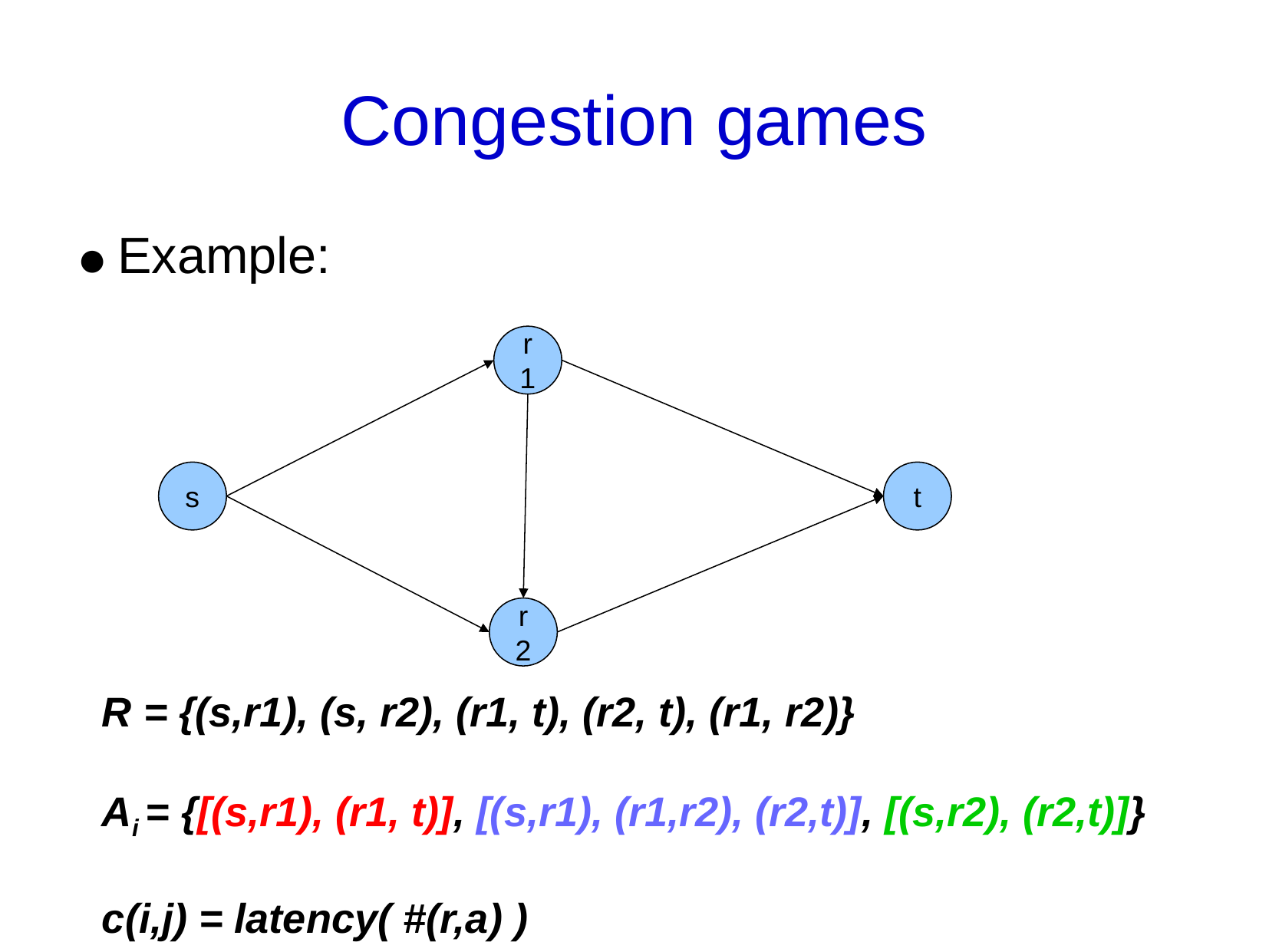

Congestion games
Example:
r1
s
t
r2
R = {(s,r1), (s, r2), (r1, t), (r2, t), (r1, r2)}

Ai = {[(s,r1), (r1, t)], [(s,r1), (r1,r2), (r2,t)], [(s,r2), (r2,t)]}

c(i,j) = latency( #(r,a) )